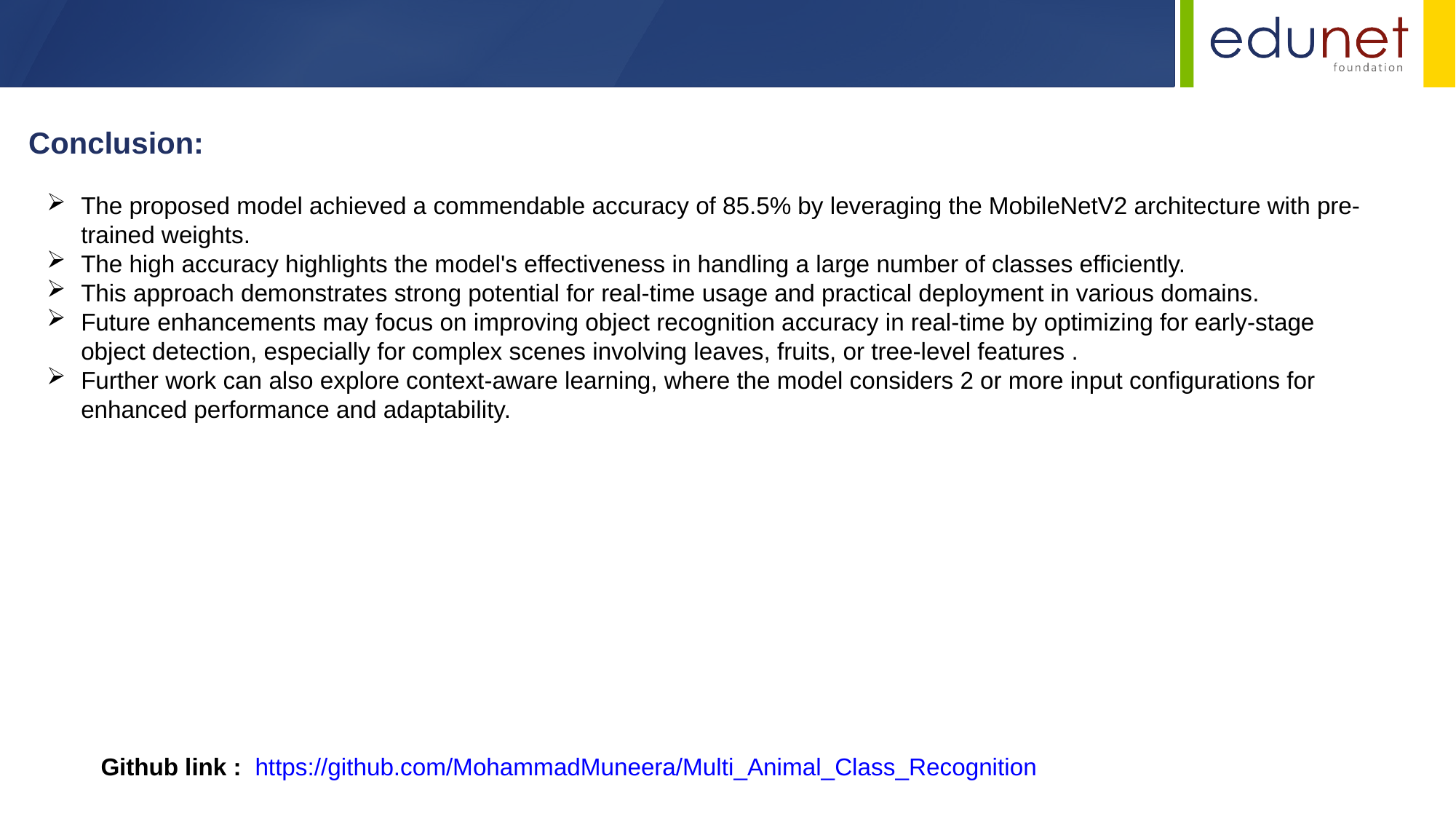

Conclusion:
The proposed model achieved a commendable accuracy of 85.5% by leveraging the MobileNetV2 architecture with pre-trained weights.
The high accuracy highlights the model's effectiveness in handling a large number of classes efficiently.
This approach demonstrates strong potential for real-time usage and practical deployment in various domains.
Future enhancements may focus on improving object recognition accuracy in real-time by optimizing for early-stage object detection, especially for complex scenes involving leaves, fruits, or tree-level features .
Further work can also explore context-aware learning, where the model considers 2 or more input configurations for enhanced performance and adaptability.
Github link :  https://github.com/MohammadMuneera/Multi_Animal_Class_Recognition